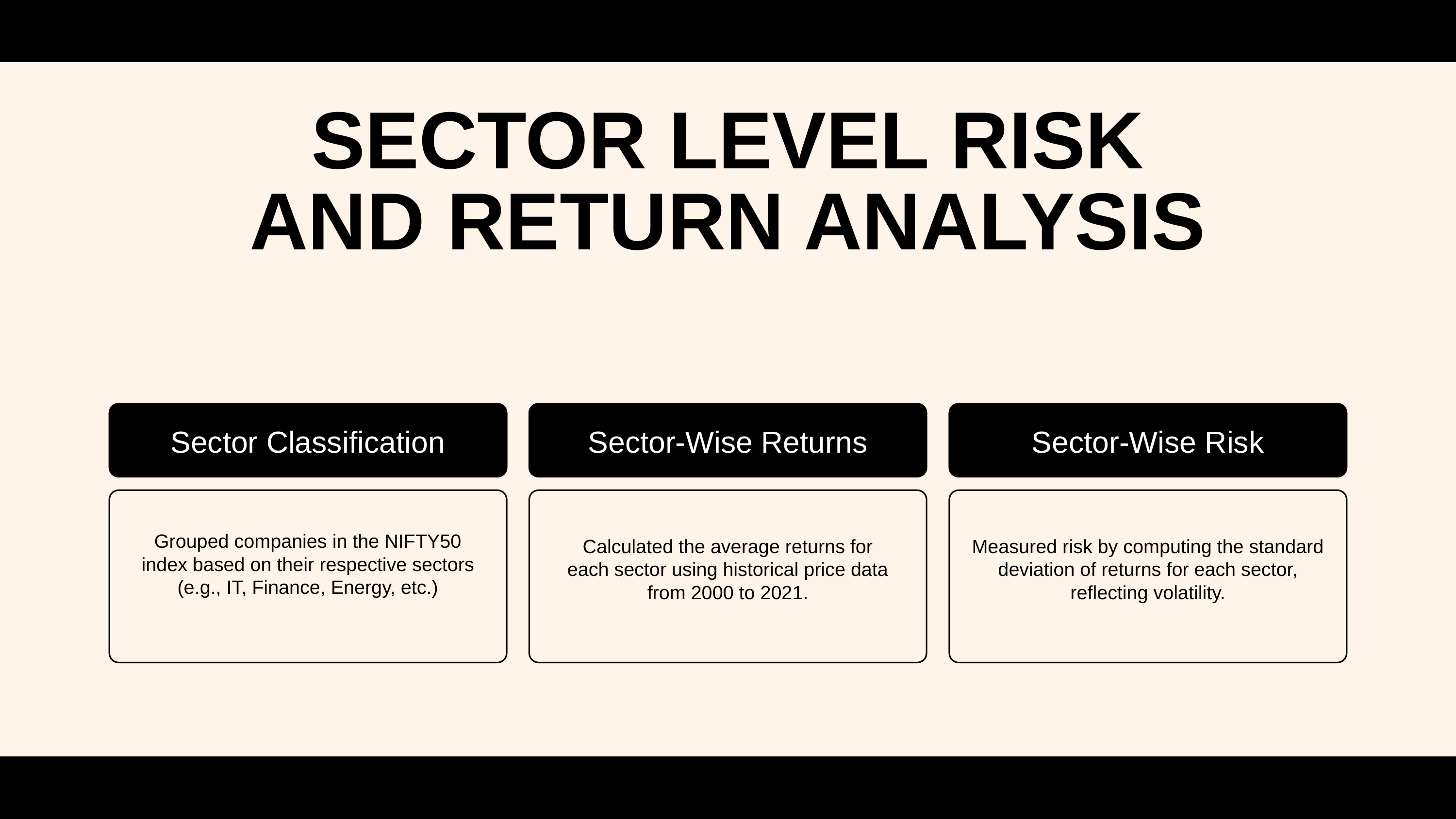

SECTOR LEVEL RISK AND RETURN ANALYSIS

Sector Classification
Sector-Wise Returns
Sector-Wise Risk

Grouped companies in the NIFTY50 index based on their respective sectors (e.g., IT, Finance, Energy, etc.)
Calculated the average returns for each sector using historical price data from 2000 to 2021.
Measured risk by computing the standard deviation of returns for each sector, reflecting volatility.